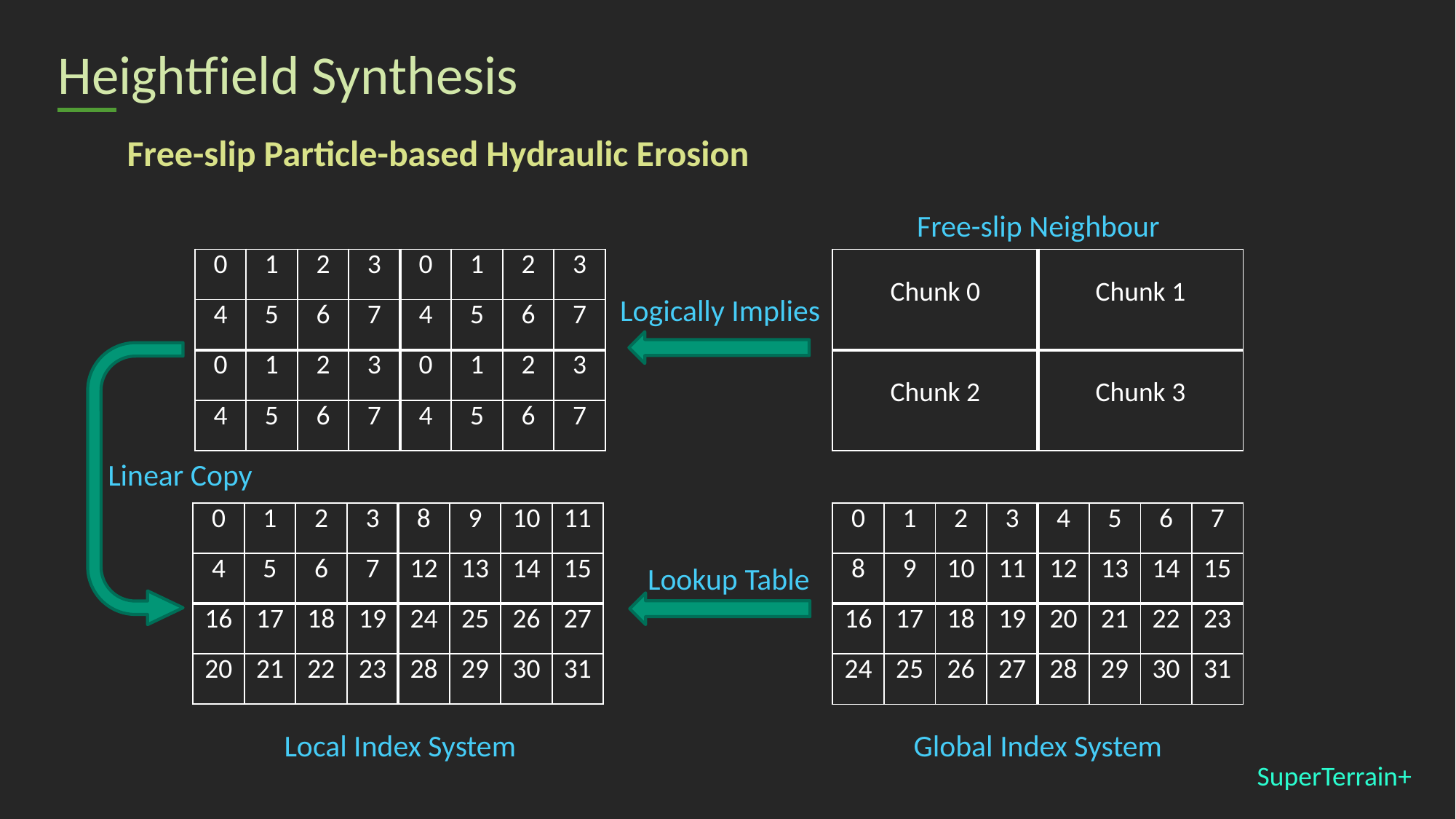

# Heightfield Synthesis
Free-slip Particle-based Hydraulic Erosion
Free-slip Neighbour
| 0 | 1 | 2 | 3 | 0 | 1 | 2 | 3 |
| --- | --- | --- | --- | --- | --- | --- | --- |
| 4 | 5 | 6 | 7 | 4 | 5 | 6 | 7 |
| 0 | 1 | 2 | 3 | 0 | 1 | 2 | 3 |
| 4 | 5 | 6 | 7 | 4 | 5 | 6 | 7 |
| Chunk 0 | Chunk 1 |
| --- | --- |
| Chunk 2 | Chunk 3 |
Logically Implies

Linear Copy
| 0 | 1 | 2 | 3 | 8 | 9 | 10 | 11 |
| --- | --- | --- | --- | --- | --- | --- | --- |
| 4 | 5 | 6 | 7 | 12 | 13 | 14 | 15 |
| 16 | 17 | 18 | 19 | 24 | 25 | 26 | 27 |
| 20 | 21 | 22 | 23 | 28 | 29 | 30 | 31 |
| 0 | 1 | 2 | 3 | 4 | 5 | 6 | 7 |
| --- | --- | --- | --- | --- | --- | --- | --- |
| 8 | 9 | 10 | 11 | 12 | 13 | 14 | 15 |
| 16 | 17 | 18 | 19 | 20 | 21 | 22 | 23 |
| 24 | 25 | 26 | 27 | 28 | 29 | 30 | 31 |
Lookup Table

Local Index System
Global Index System